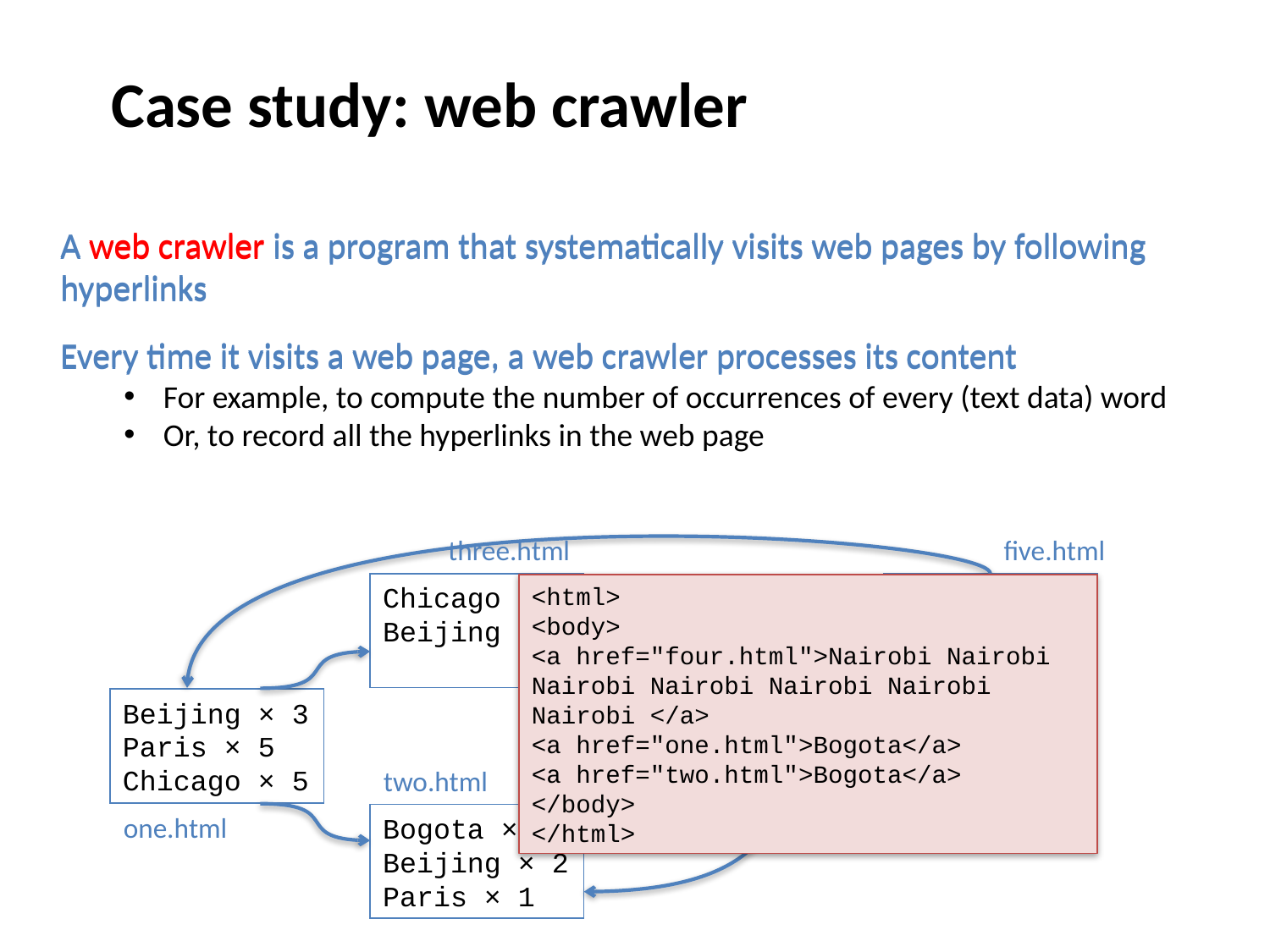

Case study: web crawler
Introduction to Computing Using Python
A web crawler is a program that systematically visits web pages by following hyperlinks

Every time it visits a web page, a web crawler processes its content

A web crawler is a program that systematically visits web pages by following hyperlinks

Every time it visits a web page, a web crawler processes its content
For example, to compute the number of occurrences of every (text data) word
Or, to record all the hyperlinks in the web page
three.html
five.html
Chicago × 3
Beijing × 6

Nairobi × 7
Bogota × 2

Beijing × 3
Paris × 5
Chicago × 5
Chicago × 3
Paris × 2
Nairobi × 1
two.html
four.html
one.html
Bogota × 3
Beijing × 2
Paris × 1
<html>
<body>
<a href="four.html">Nairobi Nairobi
Nairobi Nairobi Nairobi Nairobi
Nairobi </a>
<a href="one.html">Bogota</a>
<a href="two.html">Bogota</a>
</body>
</html>